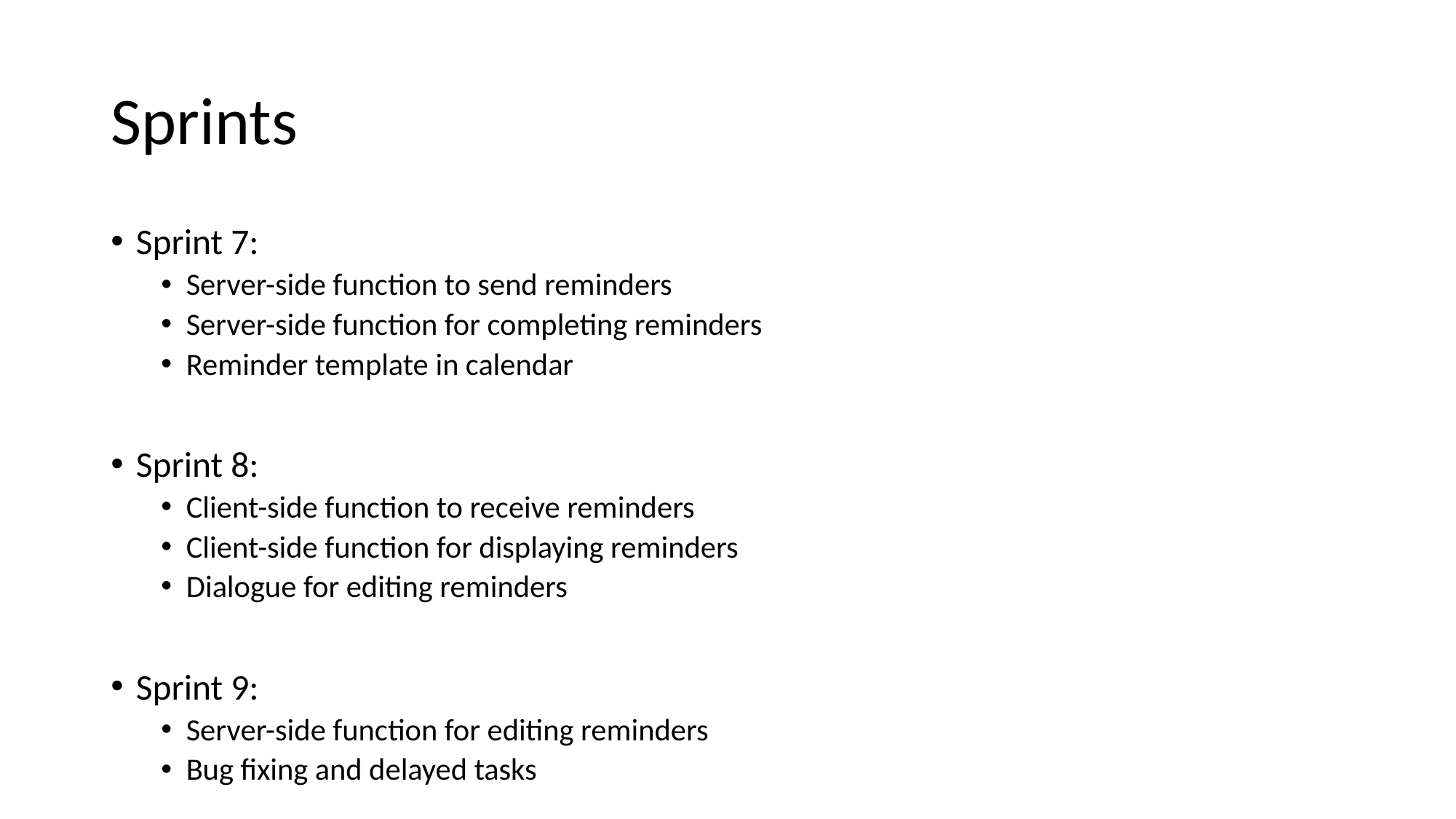

# Sprints
Sprint 7:
Server-side function to send reminders
Server-side function for completing reminders
Reminder template in calendar

Sprint 8:
Client-side function to receive reminders
Client-side function for displaying reminders
Dialogue for editing reminders

Sprint 9:
Server-side function for editing reminders
Bug fixing and delayed tasks